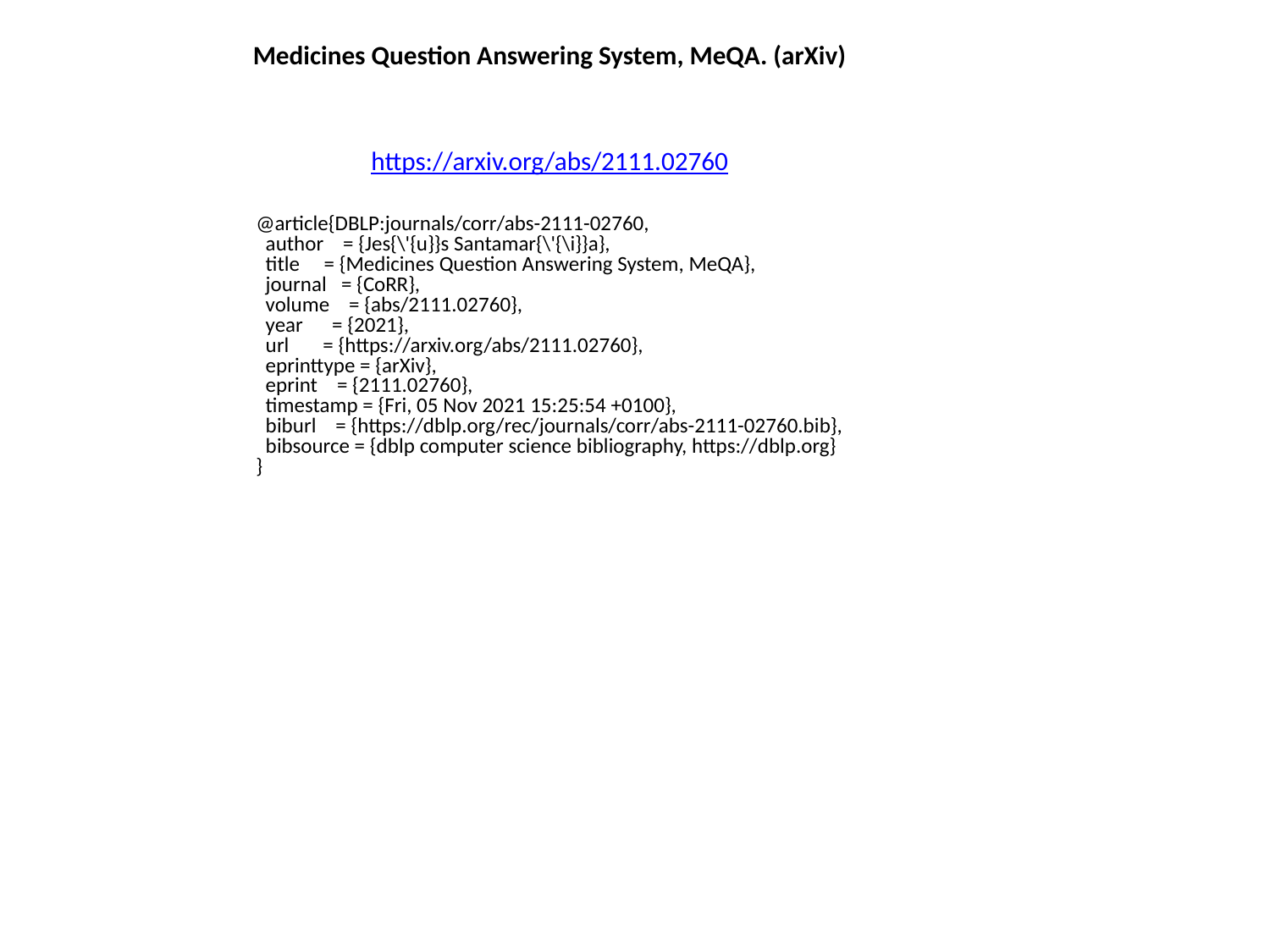

Medicines Question Answering System, MeQA. (arXiv)

https://arxiv.org/abs/2111.02760

@article{DBLP:journals/corr/abs-2111-02760,
  author    = {Jes{\'{u}}s Santamar{\'{\i}}a},
  title     = {Medicines Question Answering System, MeQA},
  journal   = {CoRR},
  volume    = {abs/2111.02760},
  year      = {2021},
  url       = {https://arxiv.org/abs/2111.02760},
  eprinttype = {arXiv},
  eprint    = {2111.02760},
  timestamp = {Fri, 05 Nov 2021 15:25:54 +0100},
  biburl    = {https://dblp.org/rec/journals/corr/abs-2111-02760.bib},
  bibsource = {dblp computer science bibliography, https://dblp.org}
}